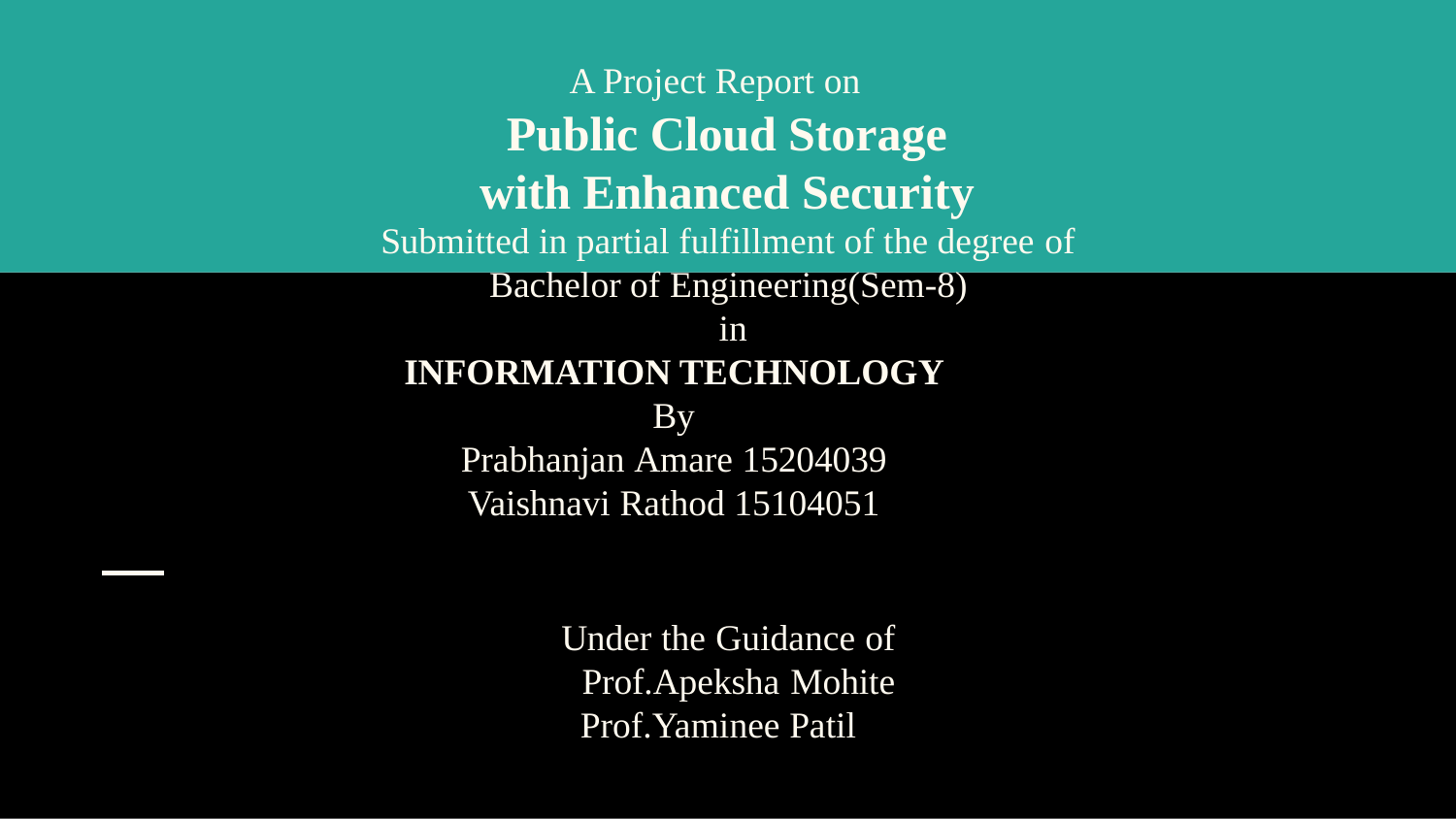

# A Project Report on
Public Cloud Storage  with Enhanced Security
Submitted in partial fulfillment of the degree of
Bachelor of Engineering(Sem-8)  in
INFORMATION TECHNOLOGY
By
Prabhanjan Amare 15204039
Vaishnavi Rathod 15104051

Under the Guidance of  Prof.Apeksha Mohite  Prof.Yaminee Patil